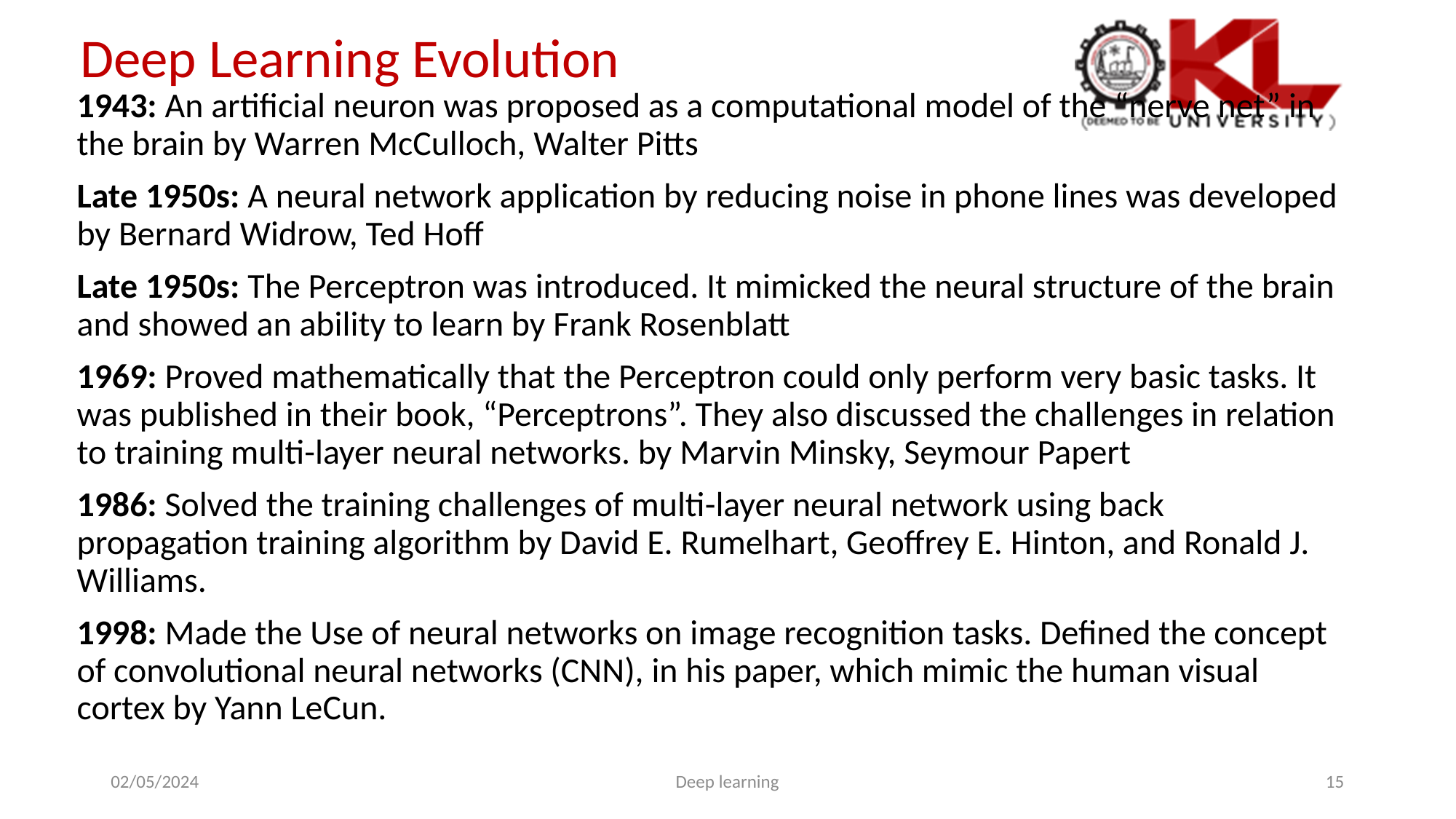

Deep Learning Evolution
1943: An artificial neuron was proposed as a computational model of the “nerve net” in the brain by Warren McCulloch, Walter Pitts
Late 1950s: A neural network application by reducing noise in phone lines was developed by Bernard Widrow, Ted Hoff
Late 1950s: The Perceptron was introduced. It mimicked the neural structure of the brain and showed an ability to learn by Frank Rosenblatt
1969: Proved mathematically that the Perceptron could only perform very basic tasks. It was published in their book, “Perceptrons”. They also discussed the challenges in relation to training multi-layer neural networks. by Marvin Minsky, Seymour Papert
1986: Solved the training challenges of multi-layer neural network using back propagation training algorithm by David E. Rumelhart, Geoffrey E. Hinton, and Ronald J. Williams.
1998: Made the Use of neural networks on image recognition tasks. Defined the concept of convolutional neural networks (CNN), in his paper, which mimic the human visual cortex by Yann LeCun.

02/05/2024
Deep learning
15